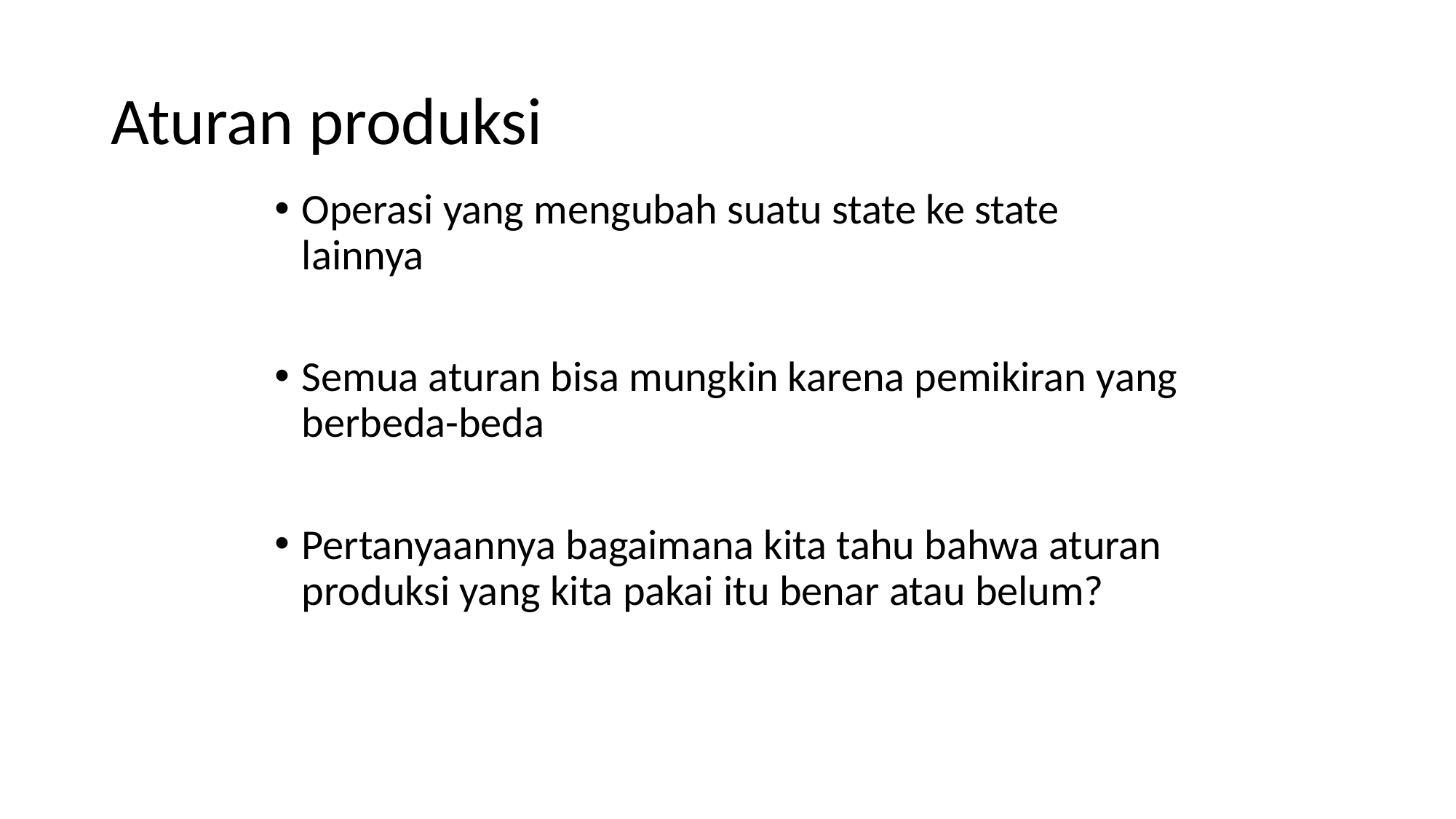

# Aturan produksi
Operasi yang mengubah suatu state ke state lainnya

Semua aturan bisa mungkin karena pemikiran yang berbeda-beda

Pertanyaannya bagaimana kita tahu bahwa aturan produksi yang kita pakai itu benar atau belum?